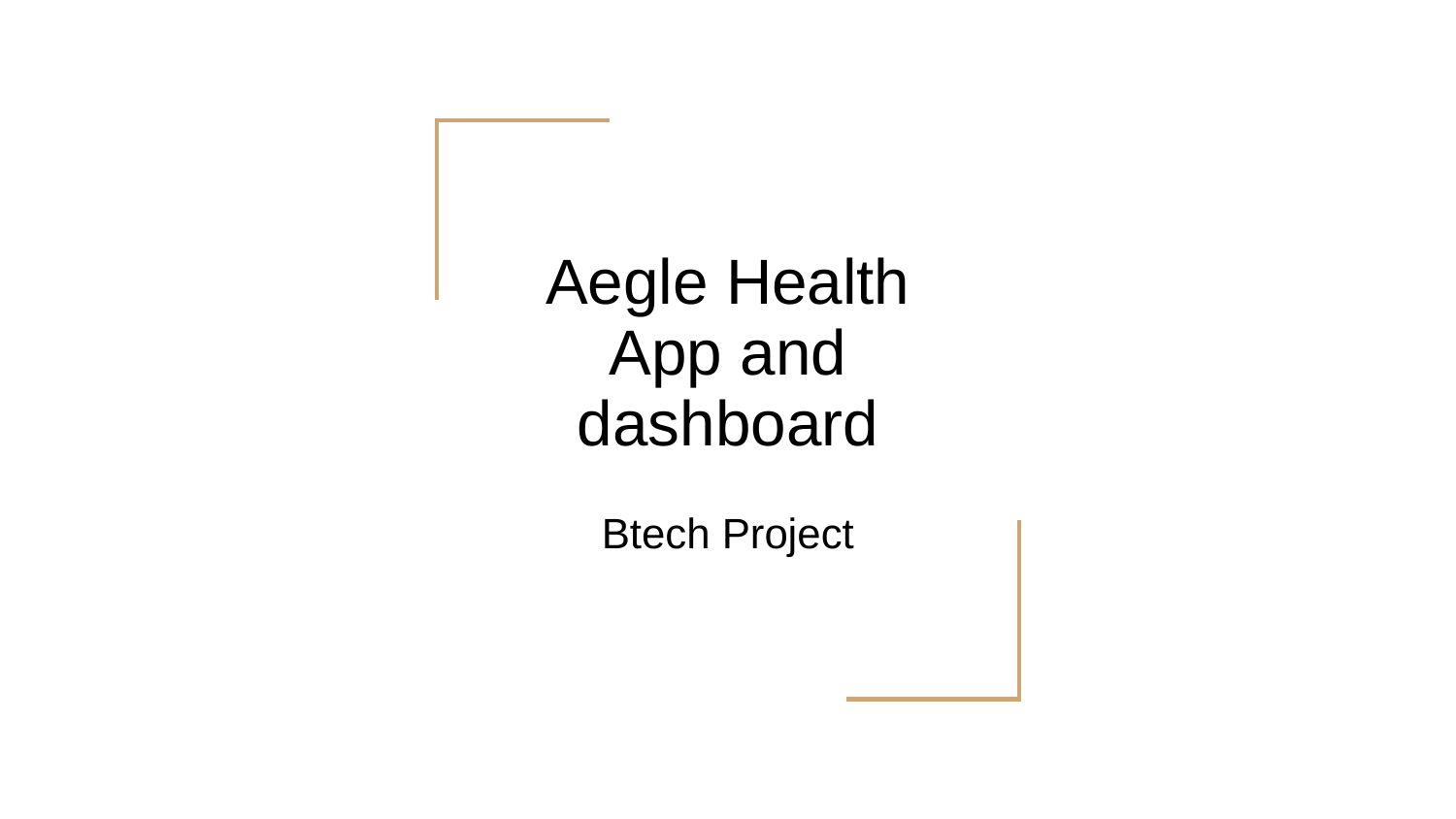

# Aegle Health App and dashboard
Btech Project